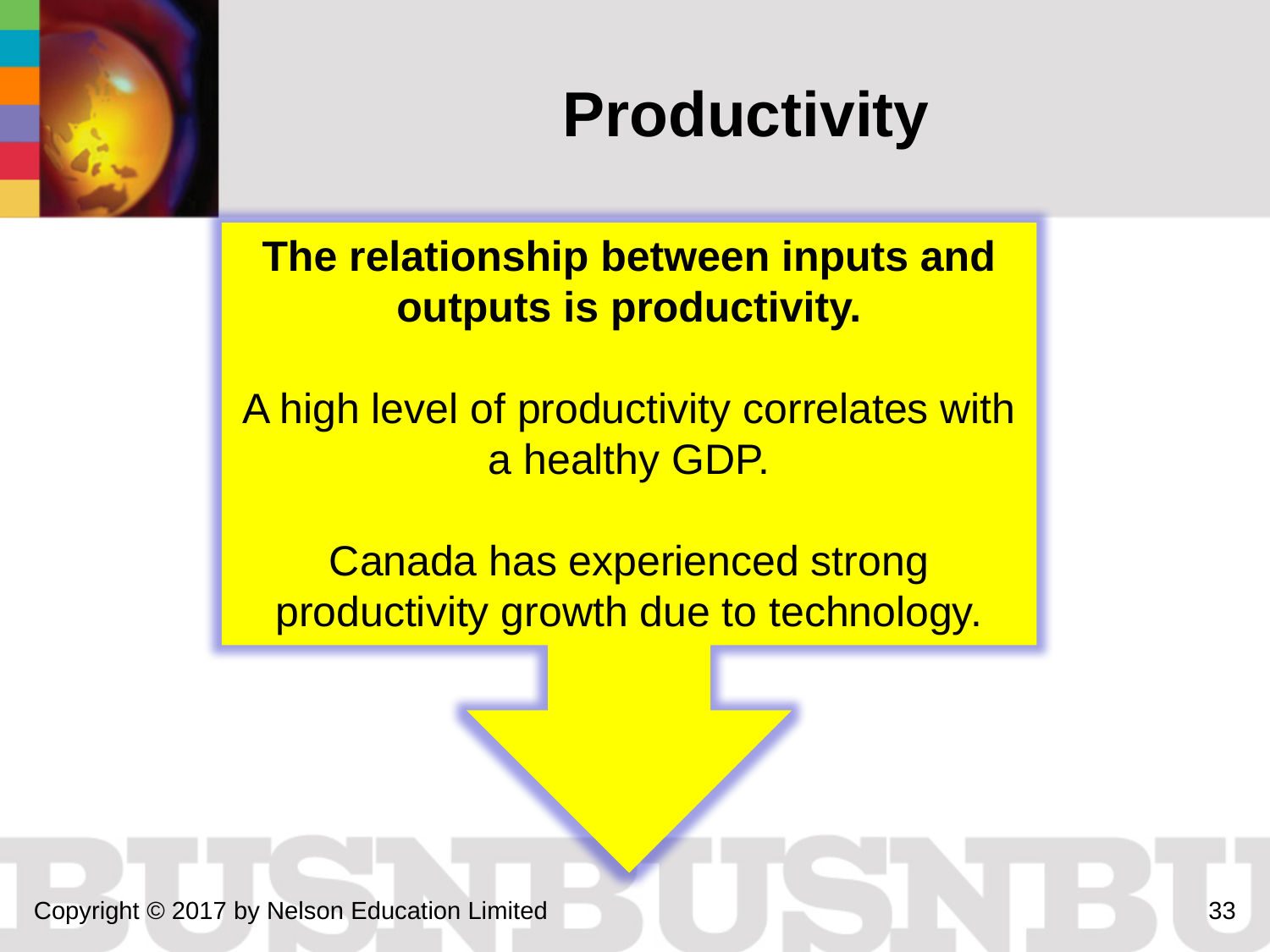

# Productivity
The relationship between inputs and outputs is productivity.

A high level of productivity correlates with a healthy GDP.

Canada has experienced strong productivity growth due to technology.

Copyright © 2017 by Nelson Education Limited
33